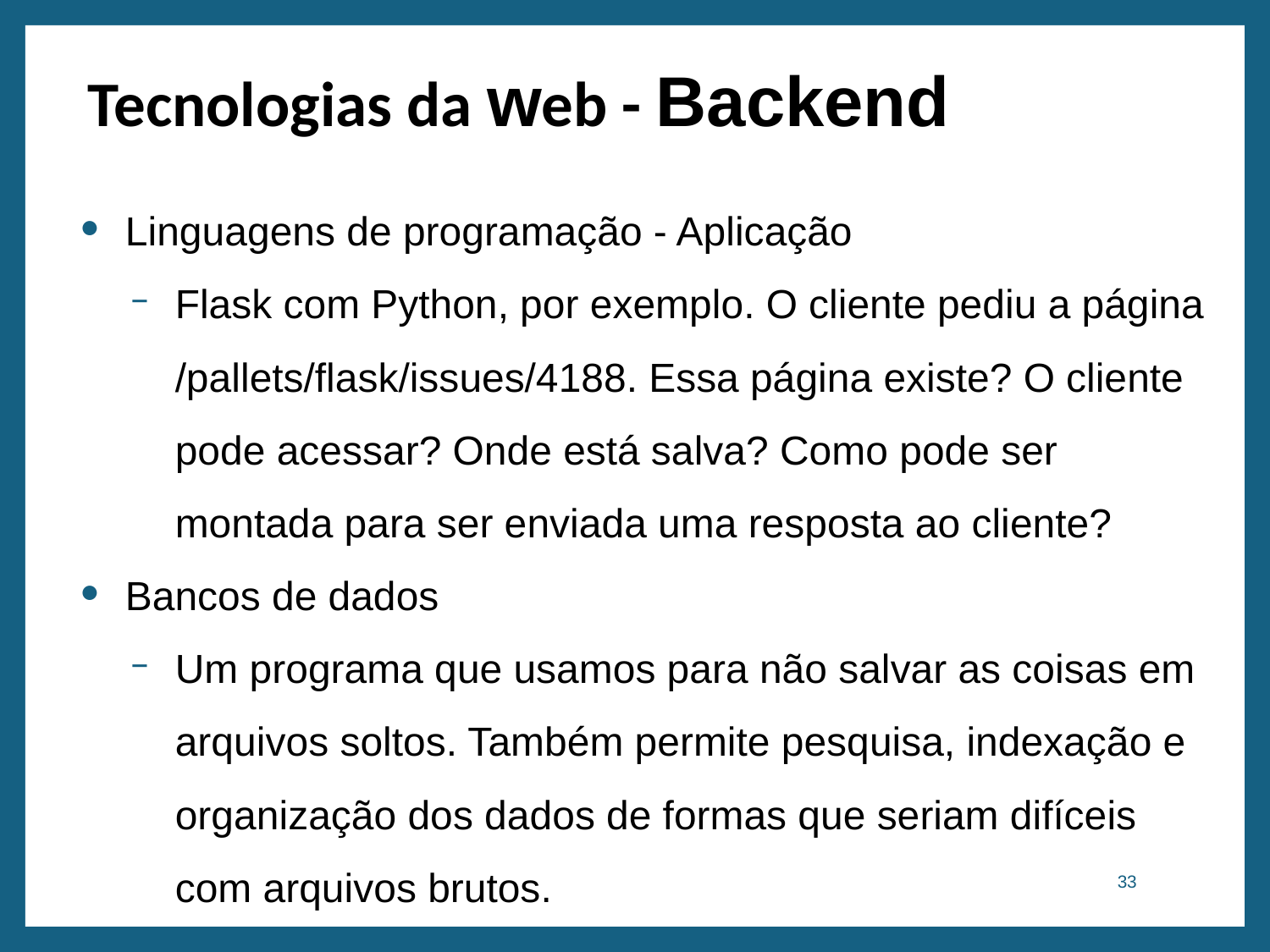

# Tecnologias da web - Backend
Linguagens de programação - Aplicação
Flask com Python, por exemplo. O cliente pediu a página /pallets/flask/issues/4188. Essa página existe? O cliente pode acessar? Onde está salva? Como pode ser montada para ser enviada uma resposta ao cliente?
Bancos de dados
Um programa que usamos para não salvar as coisas em arquivos soltos. Também permite pesquisa, indexação e organização dos dados de formas que seriam difíceis com arquivos brutos.
33